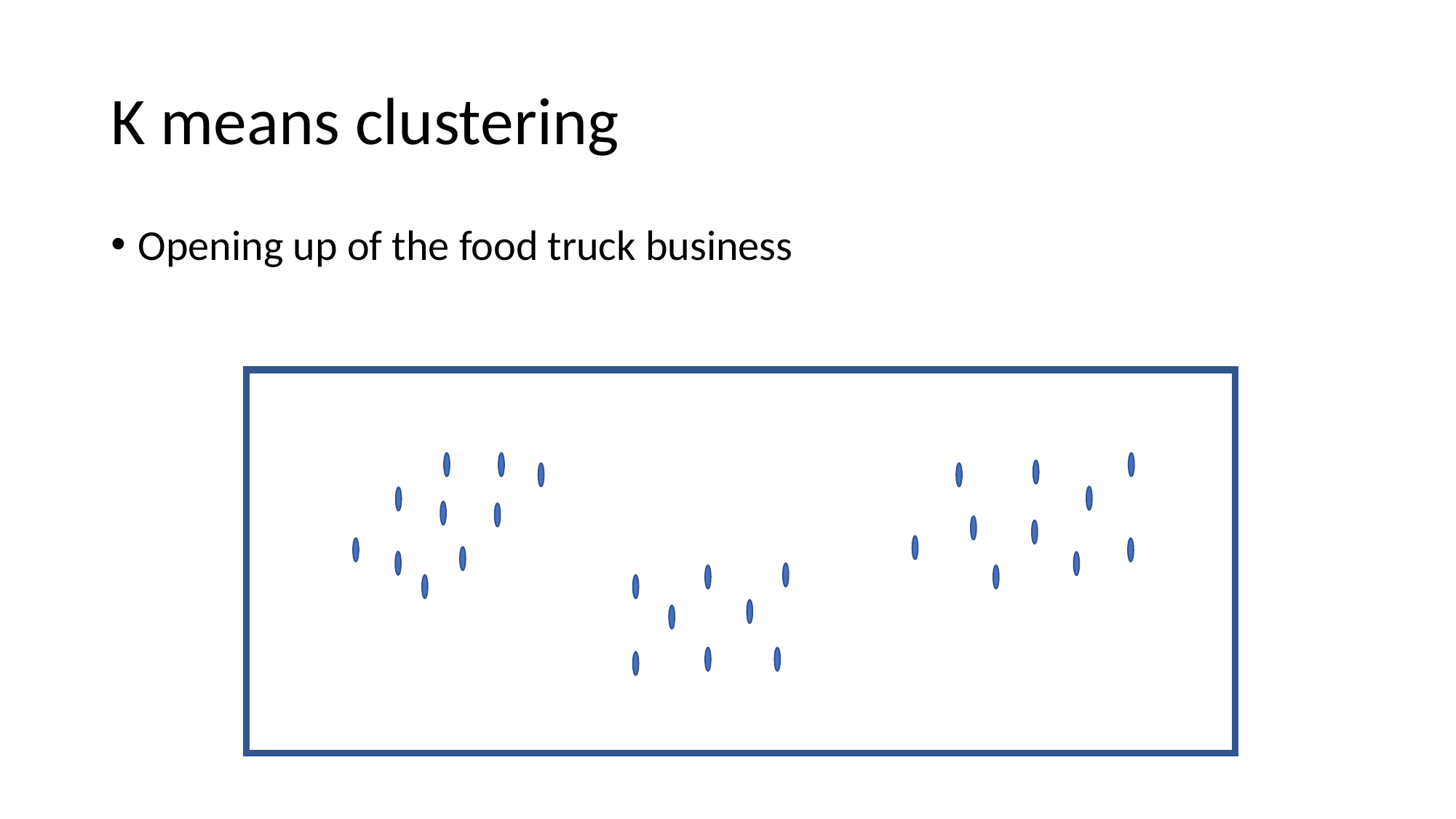

# K means clustering
Opening up of the food truck business